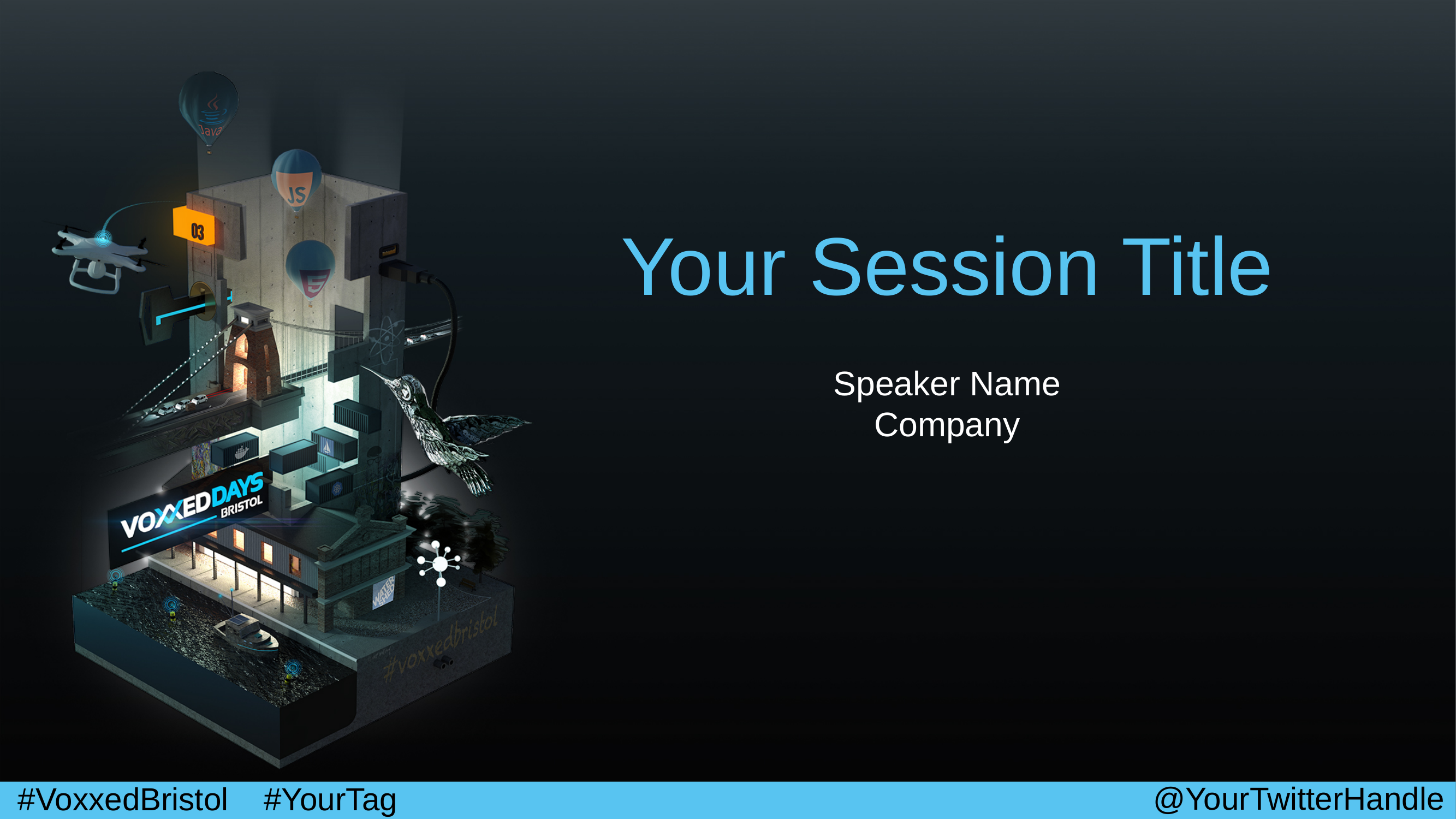

# Your Session Title
Speaker Name
Company